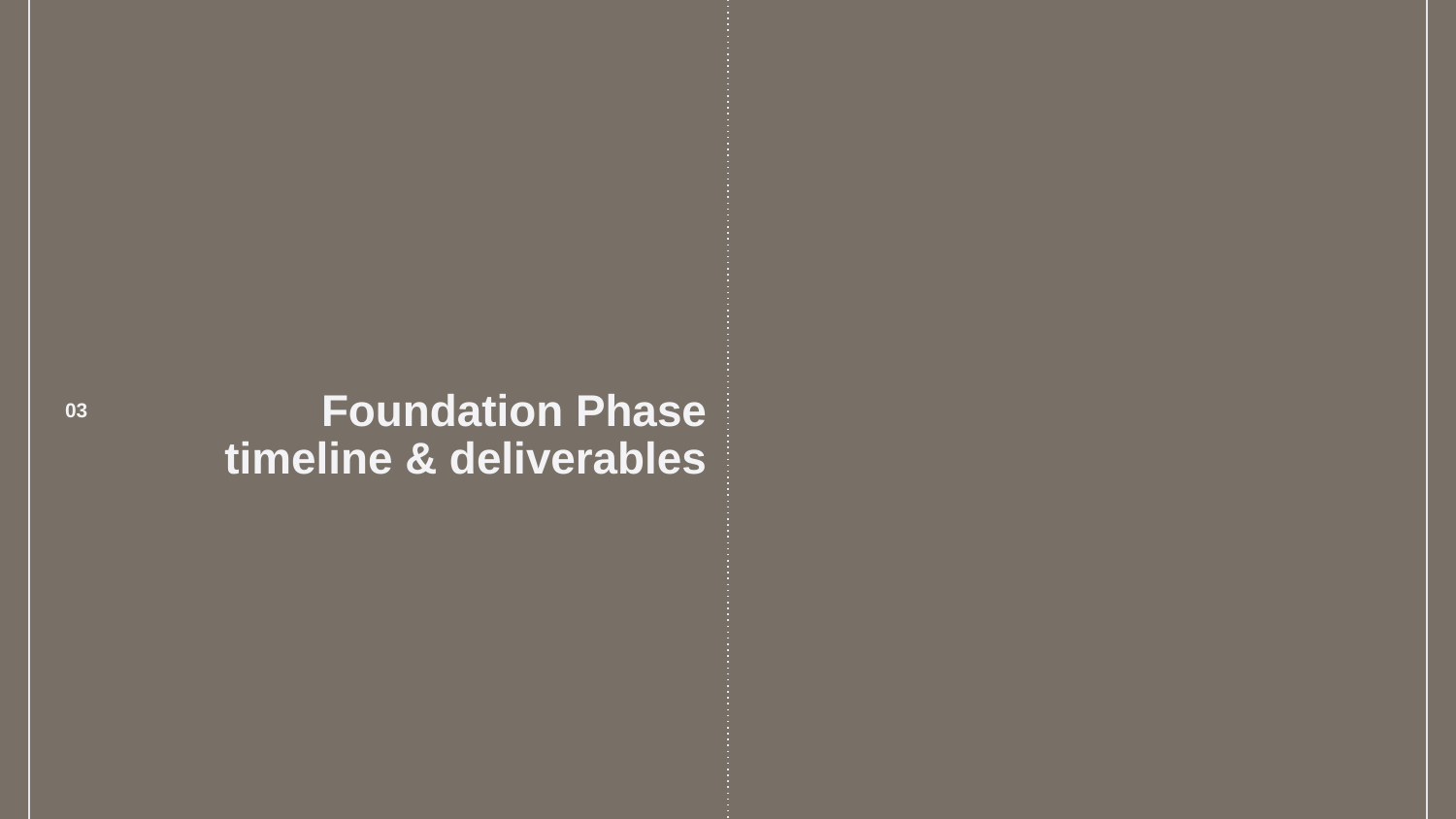

# Foundation Phase timeline & deliverables
03